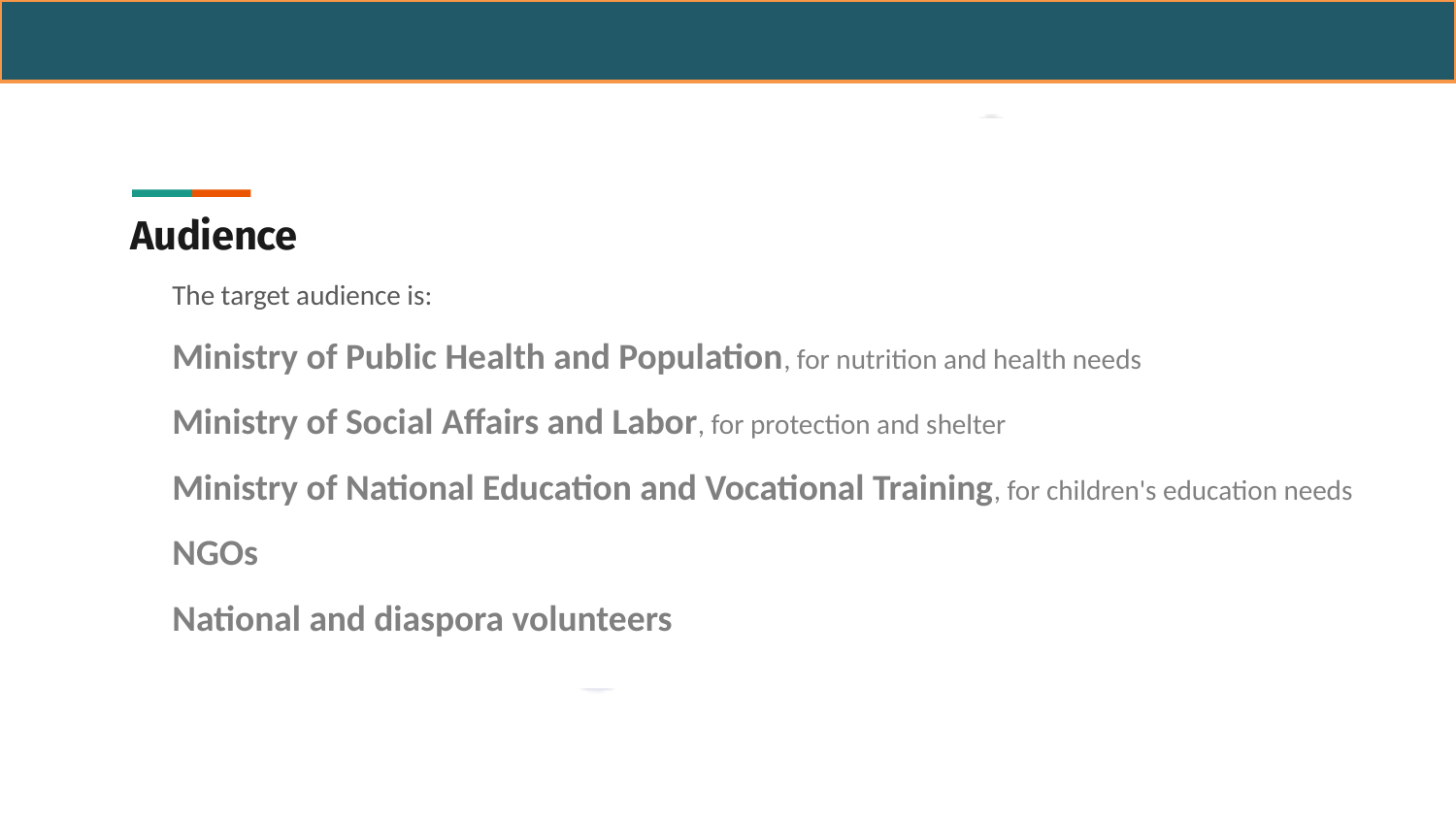

Audience
The target audience is:
Ministry of Public Health and Population, for nutrition and health needs
Ministry of Social Affairs and Labor, for protection and shelter
Ministry of National Education and Vocational Training, for children's education needs
NGOs
National and diaspora volunteers